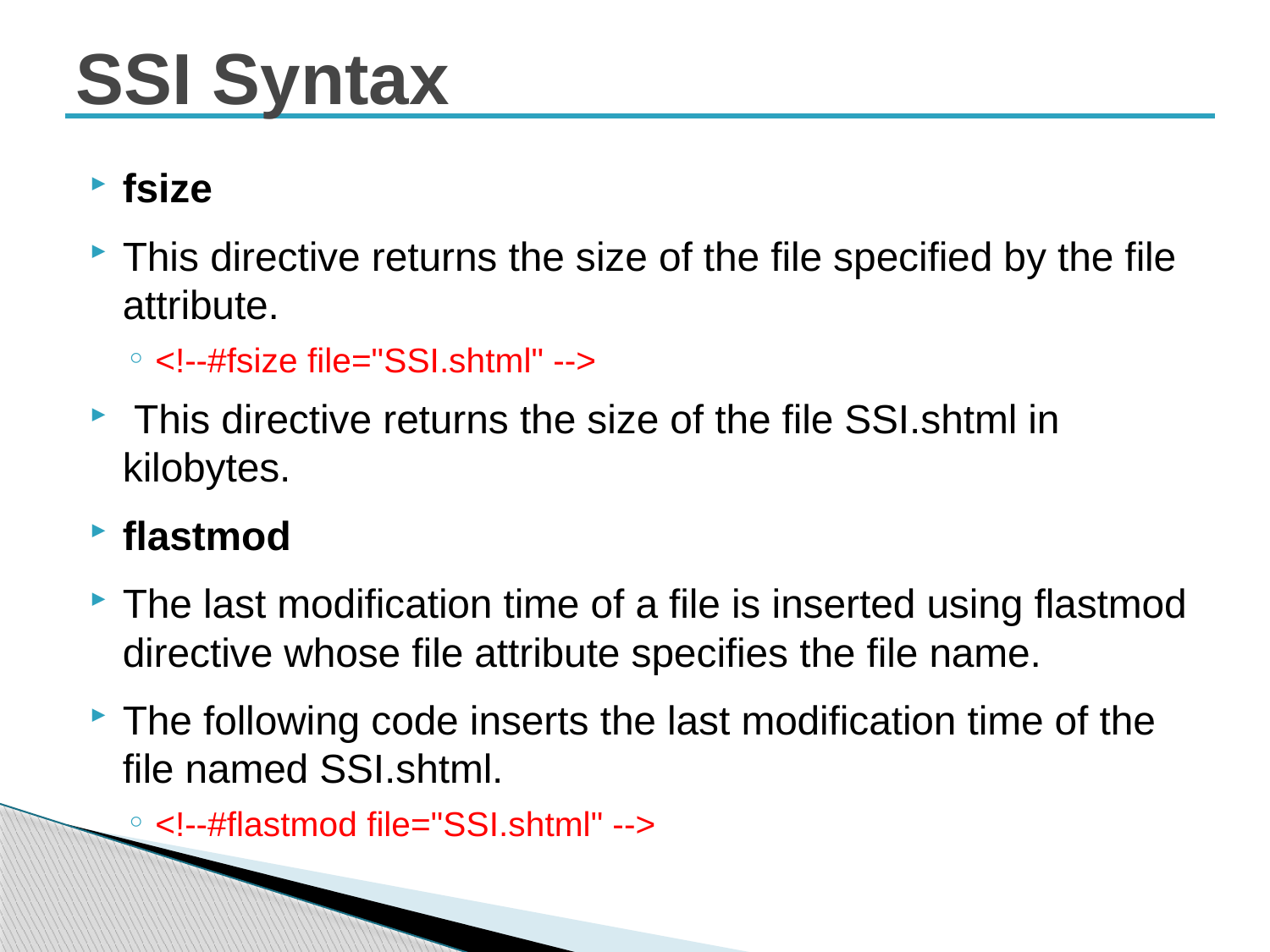

# SSI Syntax
fsize
This directive returns the size of the file specified by the file attribute.
<!--#fsize file="SSI.shtml" -->
 This directive returns the size of the file SSI.shtml in kilobytes.
flastmod
The last modification time of a file is inserted using flastmod directive whose file attribute specifies the file name.
The following code inserts the last modification time of the file named SSI.shtml.
<!--#flastmod file="SSI.shtml" -->